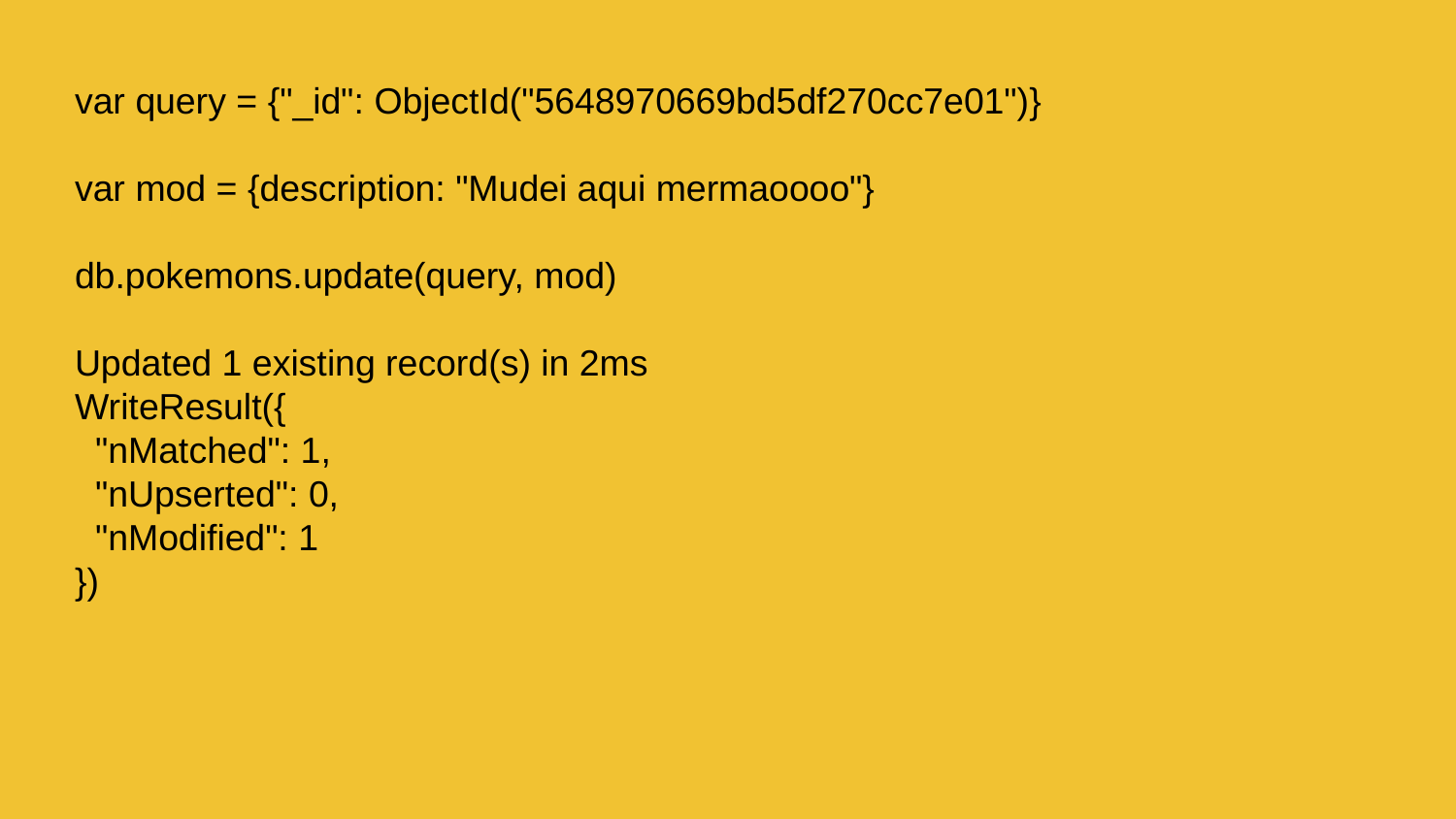

var query = {"_id": ObjectId("5648970669bd5df270cc7e01")}

var mod = {description: "Mudei aqui mermaoooo"}

db.pokemons.update(query, mod)

Updated 1 existing record(s) in 2ms
WriteResult({
  "nMatched": 1,
  "nUpserted": 0,
  "nModified": 1
})